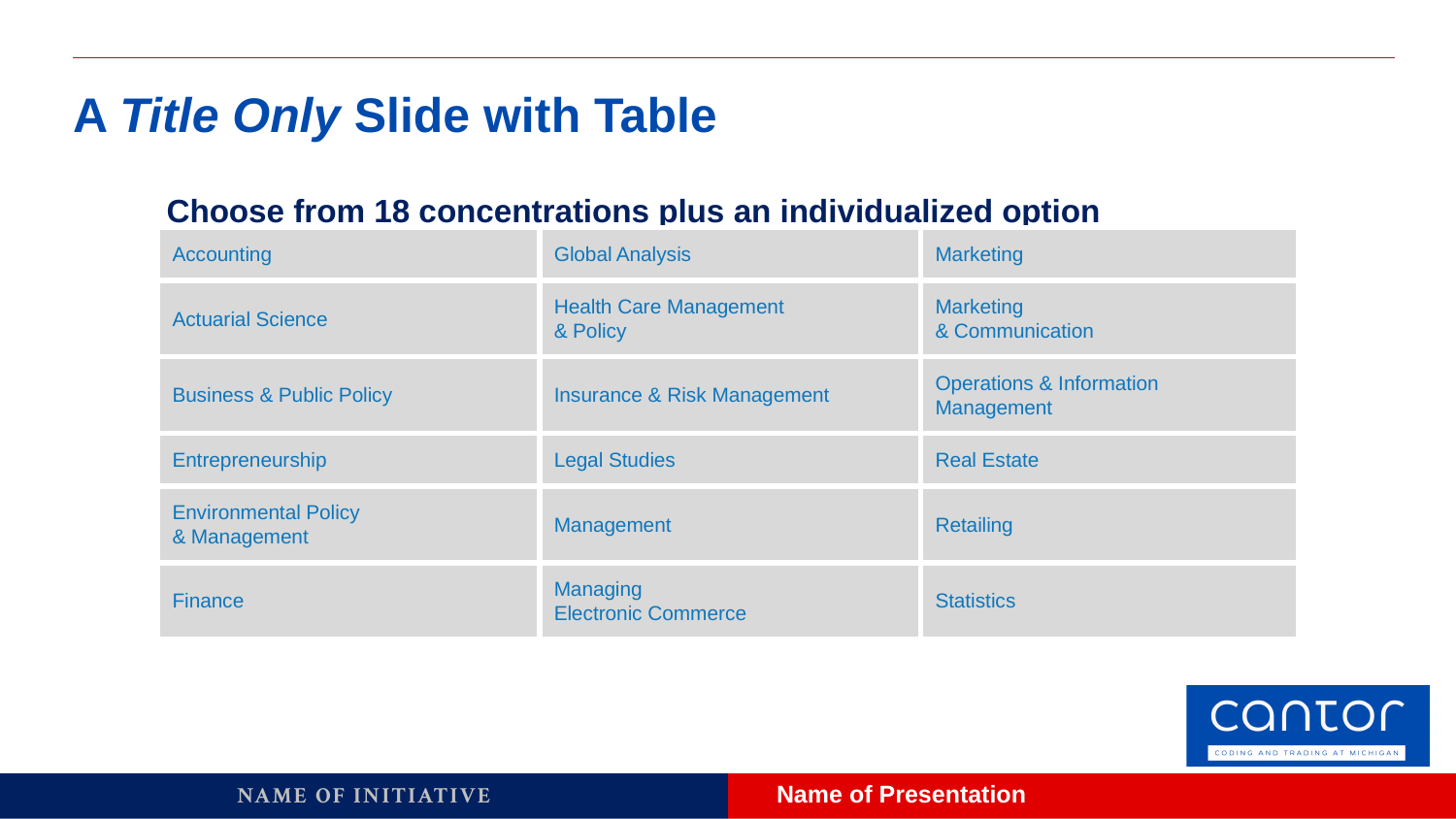

# A Title Only Slide with Table
 Choose from 18 concentrations plus an individualized option
| Accounting | Global Analysis | Marketing |
| --- | --- | --- |
| Actuarial Science | Health Care Management & Policy | Marketing & Communication |
| Business & Public Policy | Insurance & Risk Management | Operations & Information Management |
| Entrepreneurship | Legal Studies | Real Estate |
| Environmental Policy & Management | Management | Retailing |
| Finance | Managing Electronic Commerce | Statistics |
NAME OF INITIATIVE
Name of Presentation